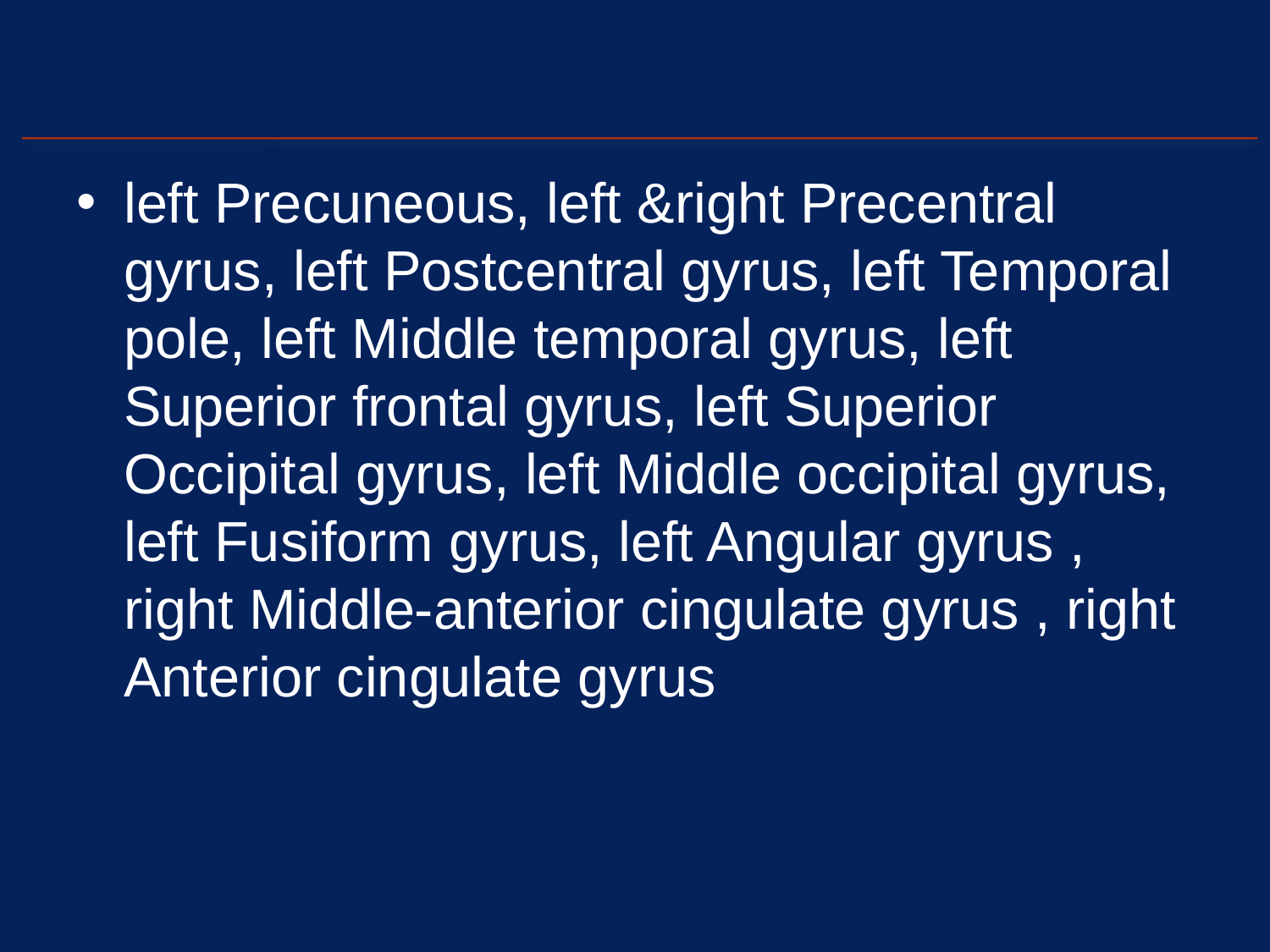

#
left Precuneous, left &right Precentral gyrus, left Postcentral gyrus, left Temporal pole, left Middle temporal gyrus, left Superior frontal gyrus, left Superior Occipital gyrus, left Middle occipital gyrus, left Fusiform gyrus, left Angular gyrus , right Middle-anterior cingulate gyrus , right Anterior cingulate gyrus